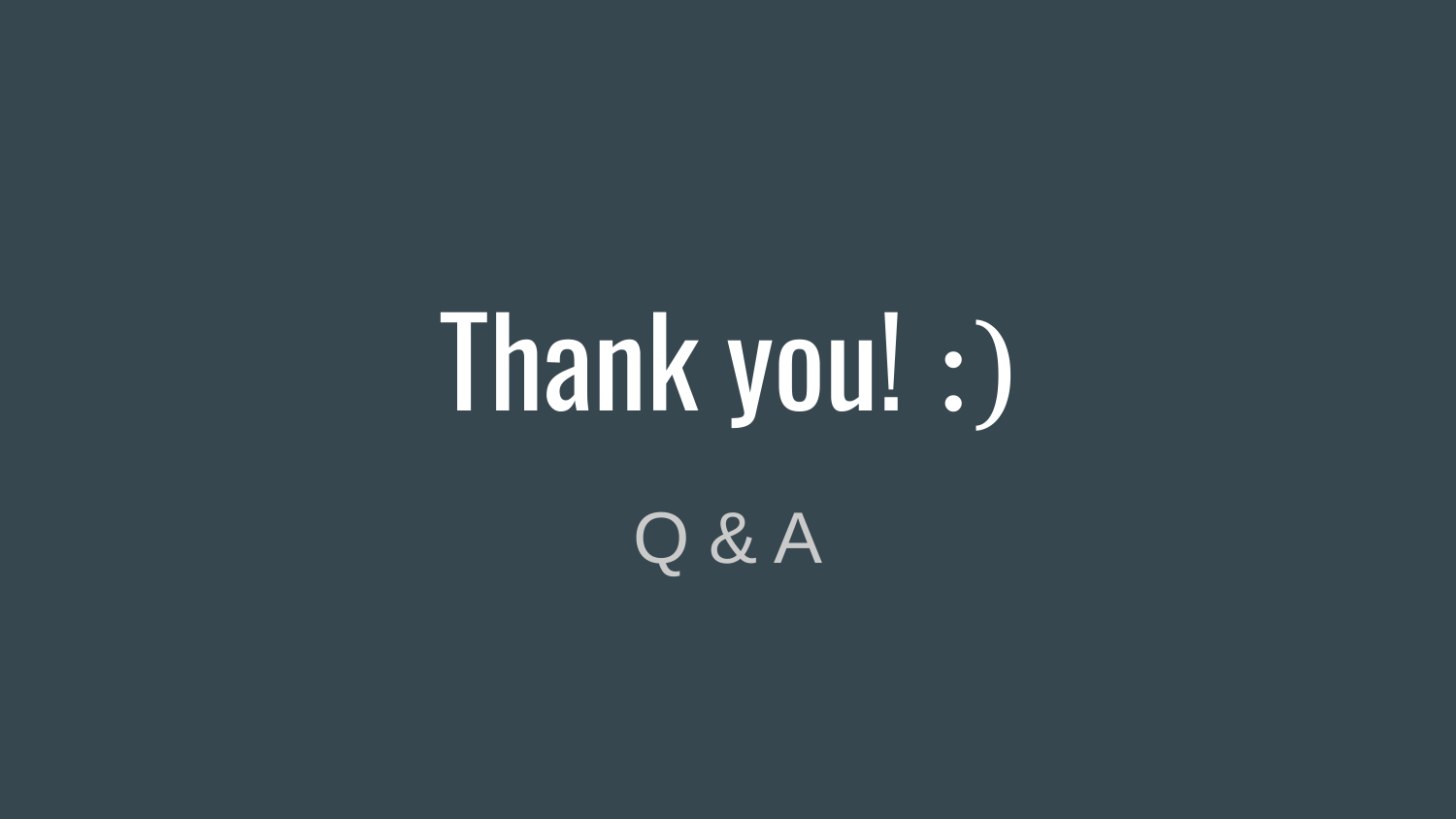

# Thank you! :)
Q & A